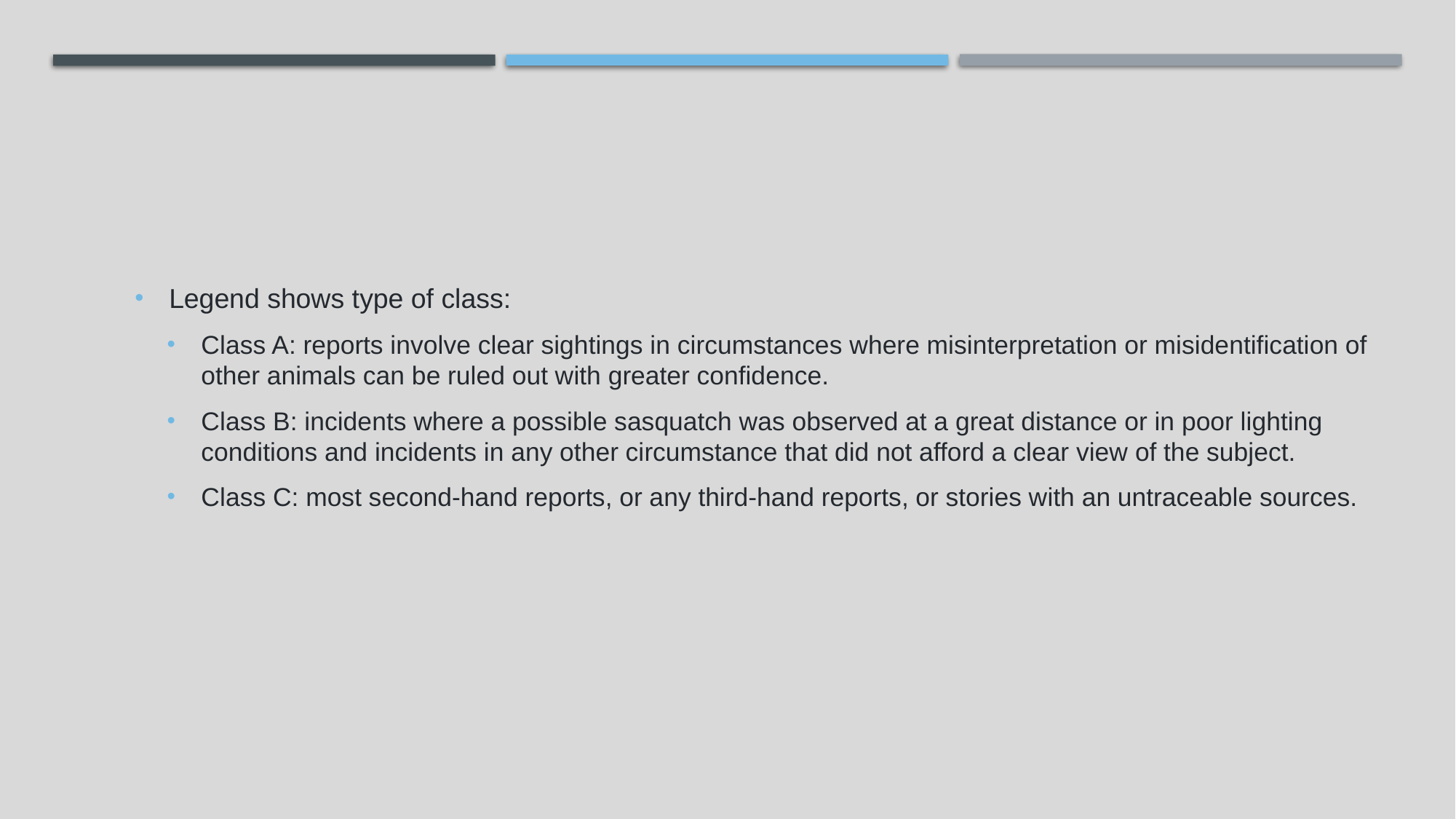

Legend shows type of class:
Class A: reports involve clear sightings in circumstances where misinterpretation or misidentification of other animals can be ruled out with greater confidence.
Class B: incidents where a possible sasquatch was observed at a great distance or in poor lighting conditions and incidents in any other circumstance that did not afford a clear view of the subject.
Class C: most second-hand reports, or any third-hand reports, or stories with an untraceable sources.